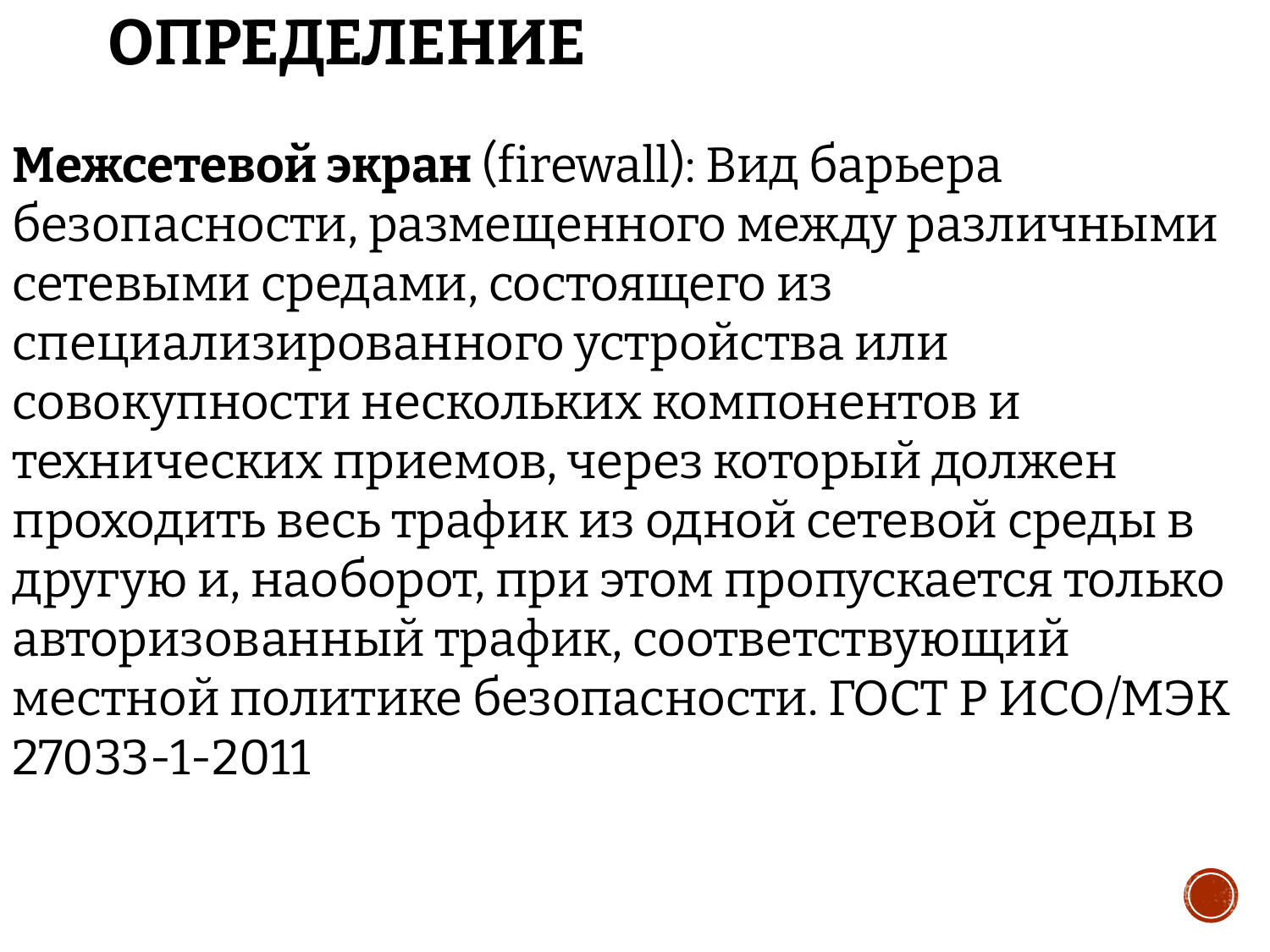

# Определение
Межсетевой экран (firewall): Вид барьера безопасности, размещенного между различными сетевыми средами, состоящего из специализированного устройства или совокупности нескольких компонентов и технических приемов, через который должен проходить весь трафик из одной сетевой среды в другую и, наоборот, при этом пропускается только авторизованный трафик, соответствующий местной политике безопасности. ГОСТ Р ИСО/МЭК 27033-1-2011